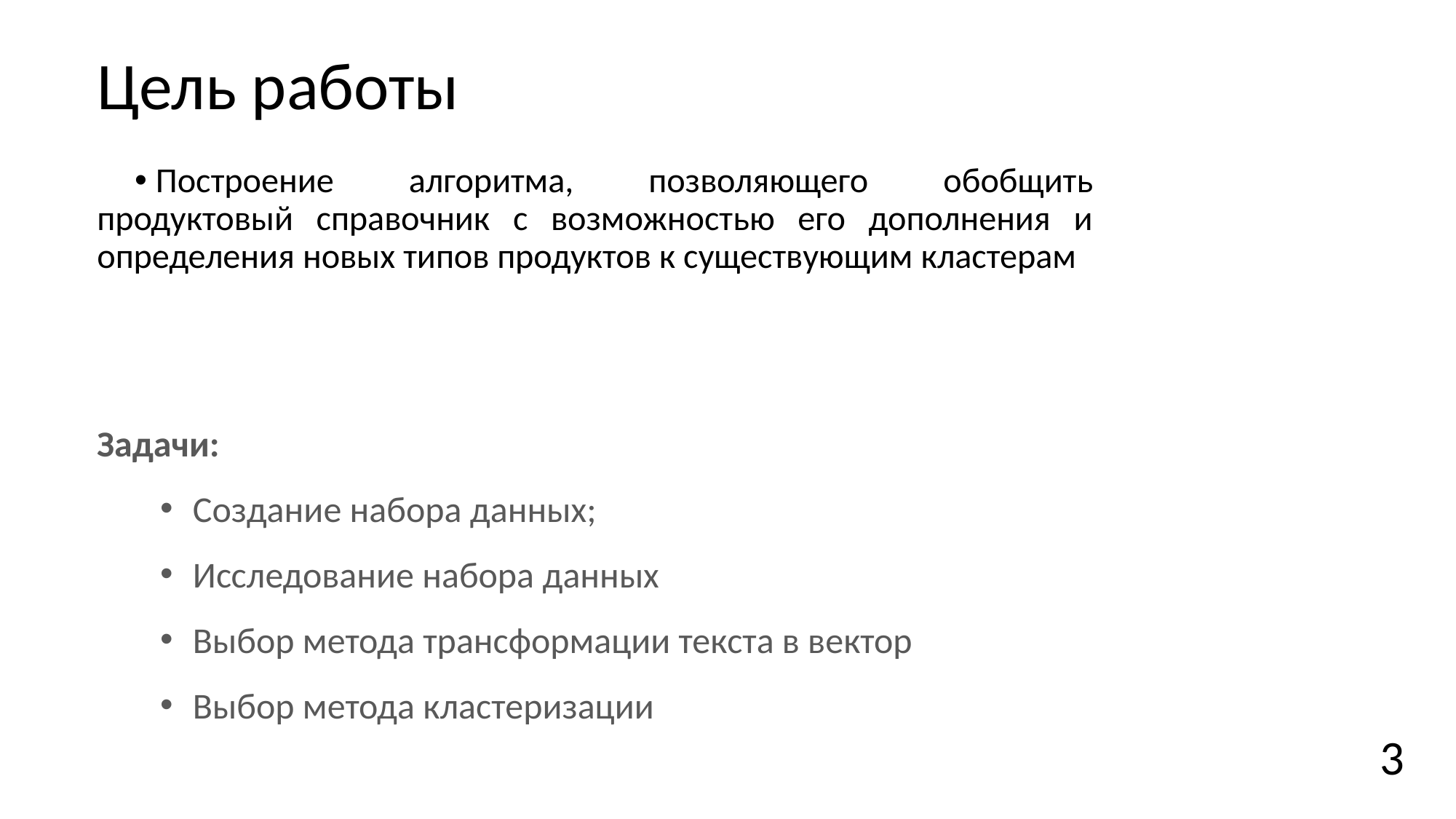

# Цель работы
Построение алгоритма, позволяющего обобщить продуктовый справочник с возможностью его дополнения и определения новых типов продуктов к существующим кластерам

Задачи:
Создание набора данных;
Исследование набора данных
Выбор метода трансформации текста в вектор
Выбор метода кластеризации
3